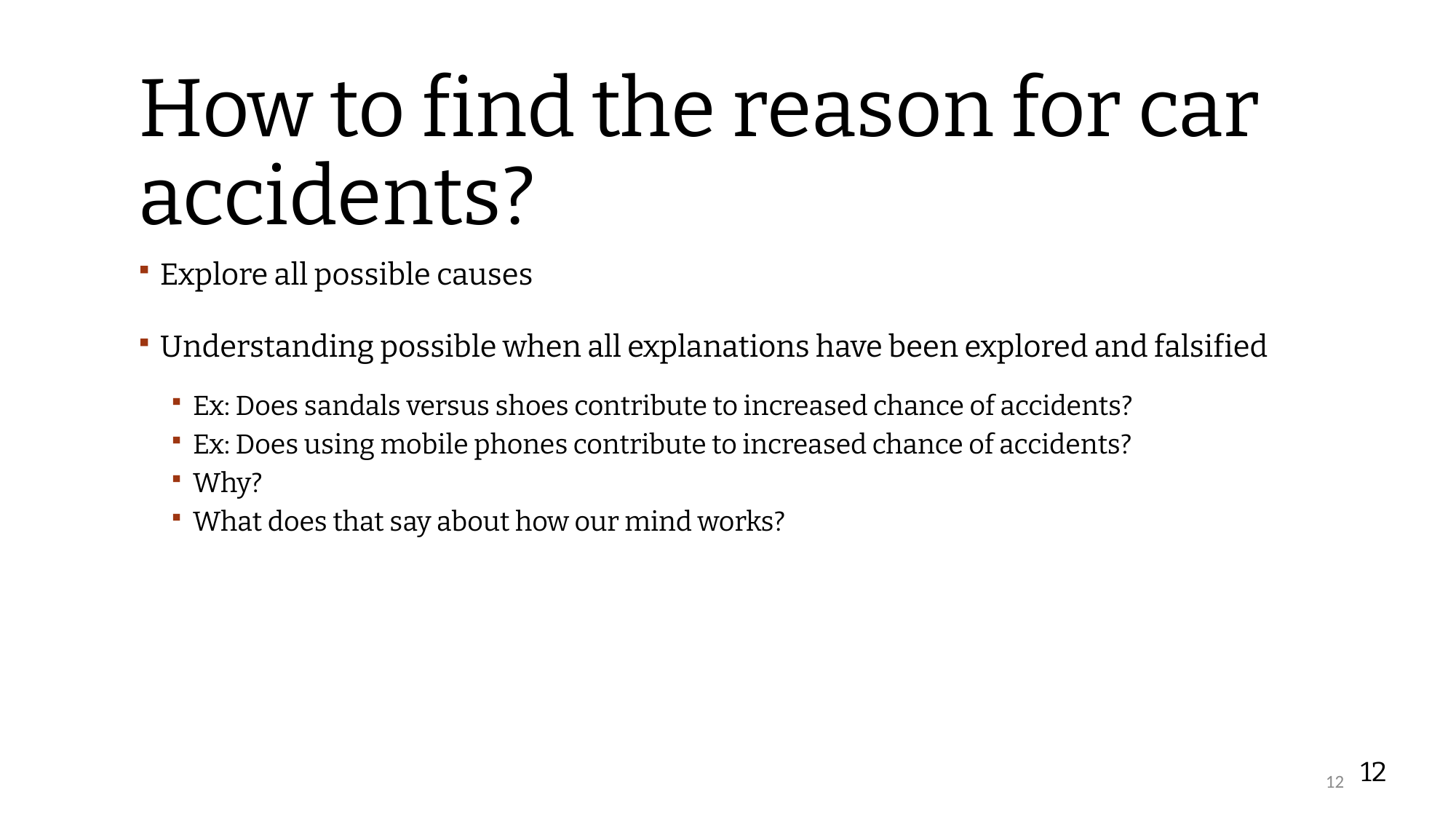

# How to find the reason for car accidents?
Explore all possible causes
Understanding possible when all explanations have been explored and falsified
Ex: Does sandals versus shoes contribute to increased chance of accidents?
Ex: Does using mobile phones contribute to increased chance of accidents?
Why?
What does that say about how our mind works?
12
12